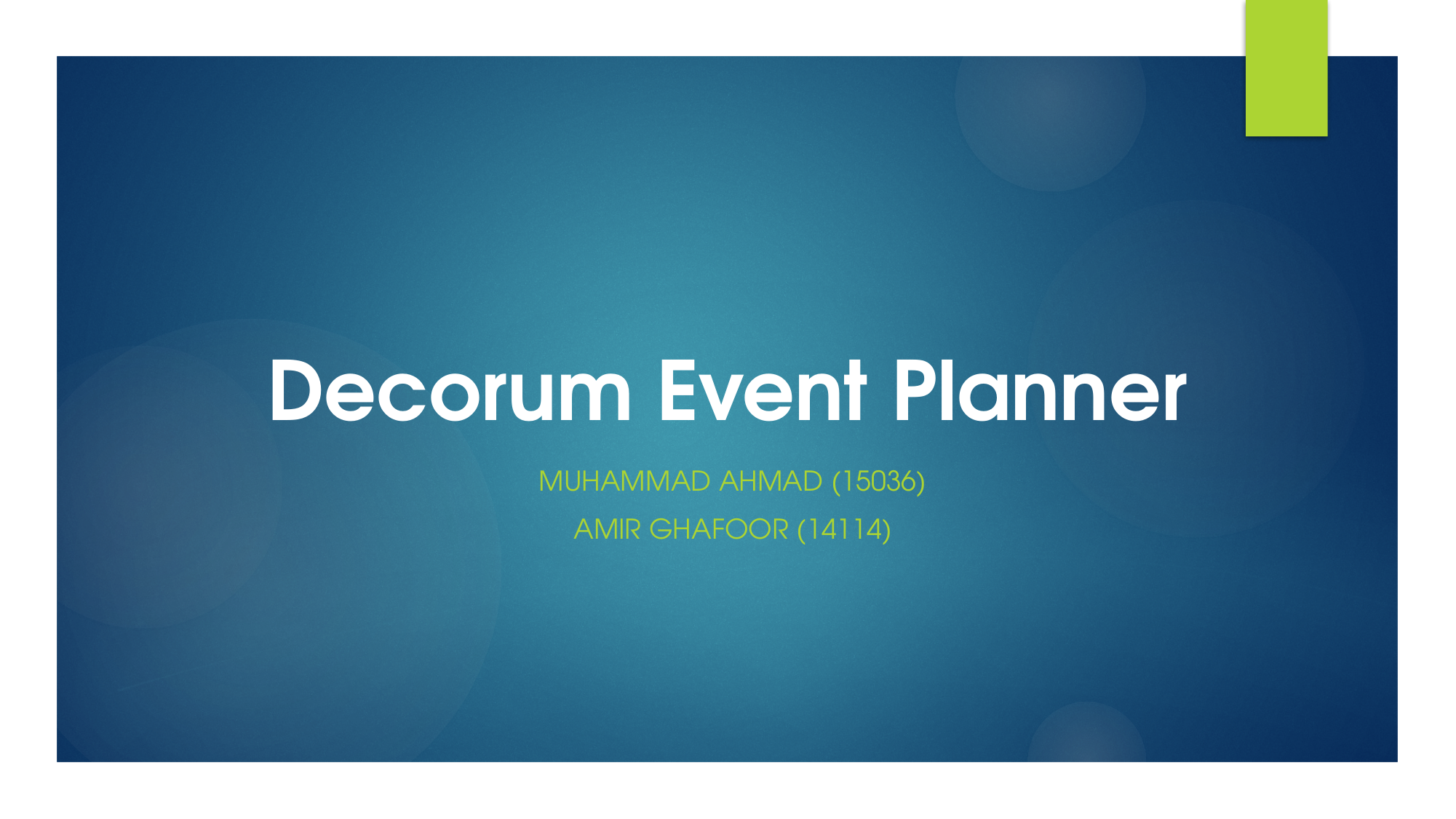

# Decorum Event Planner
Muhammad Ahmad (15036)
Amir Ghafoor (14114)